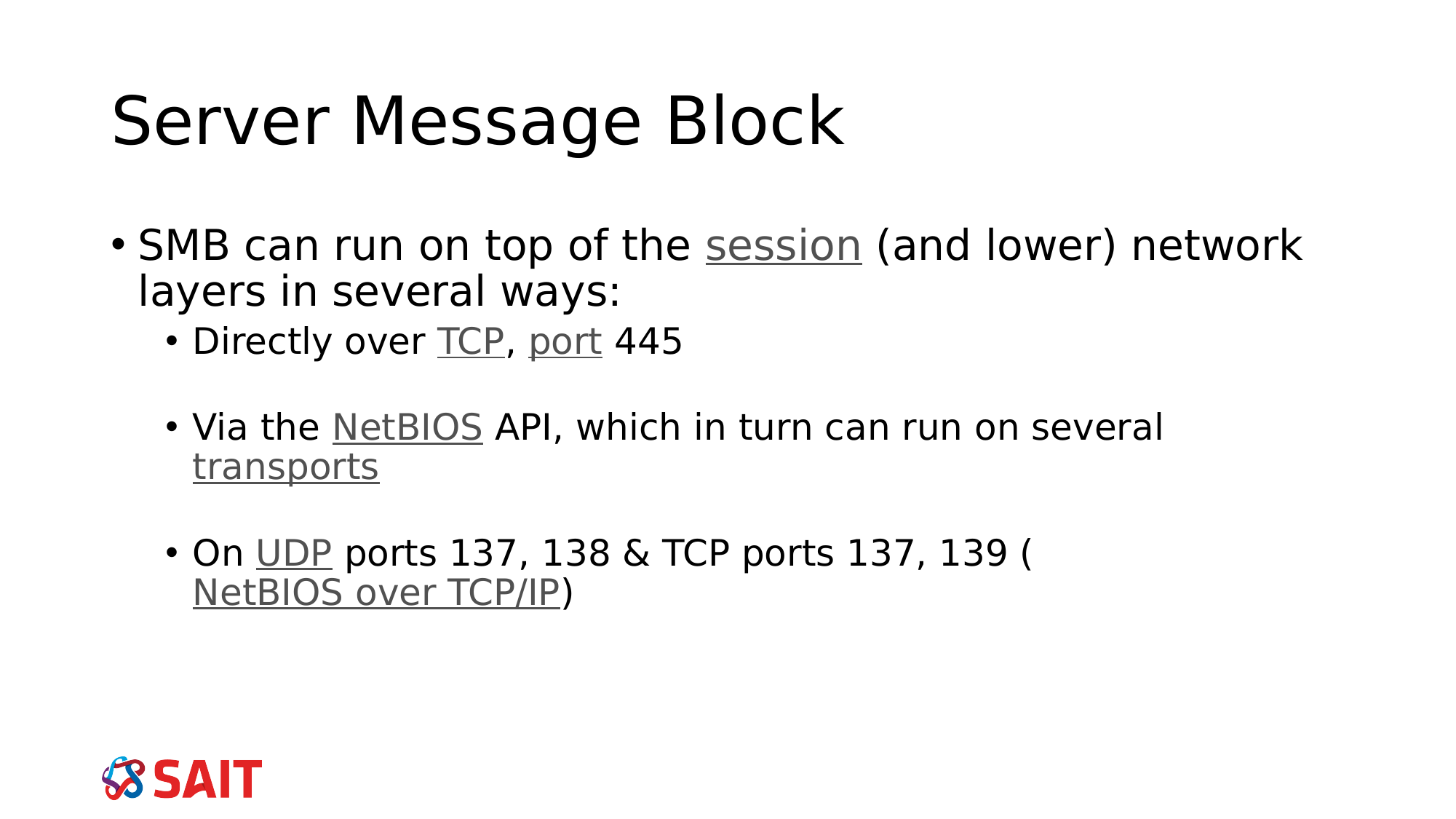

# Server Message Block
SMB can run on top of the session (and lower) network layers in several ways:
Directly over TCP, port 445
Via the NetBIOS API, which in turn can run on several transports
On UDP ports 137, 138 & TCP ports 137, 139 (NetBIOS over TCP/IP)